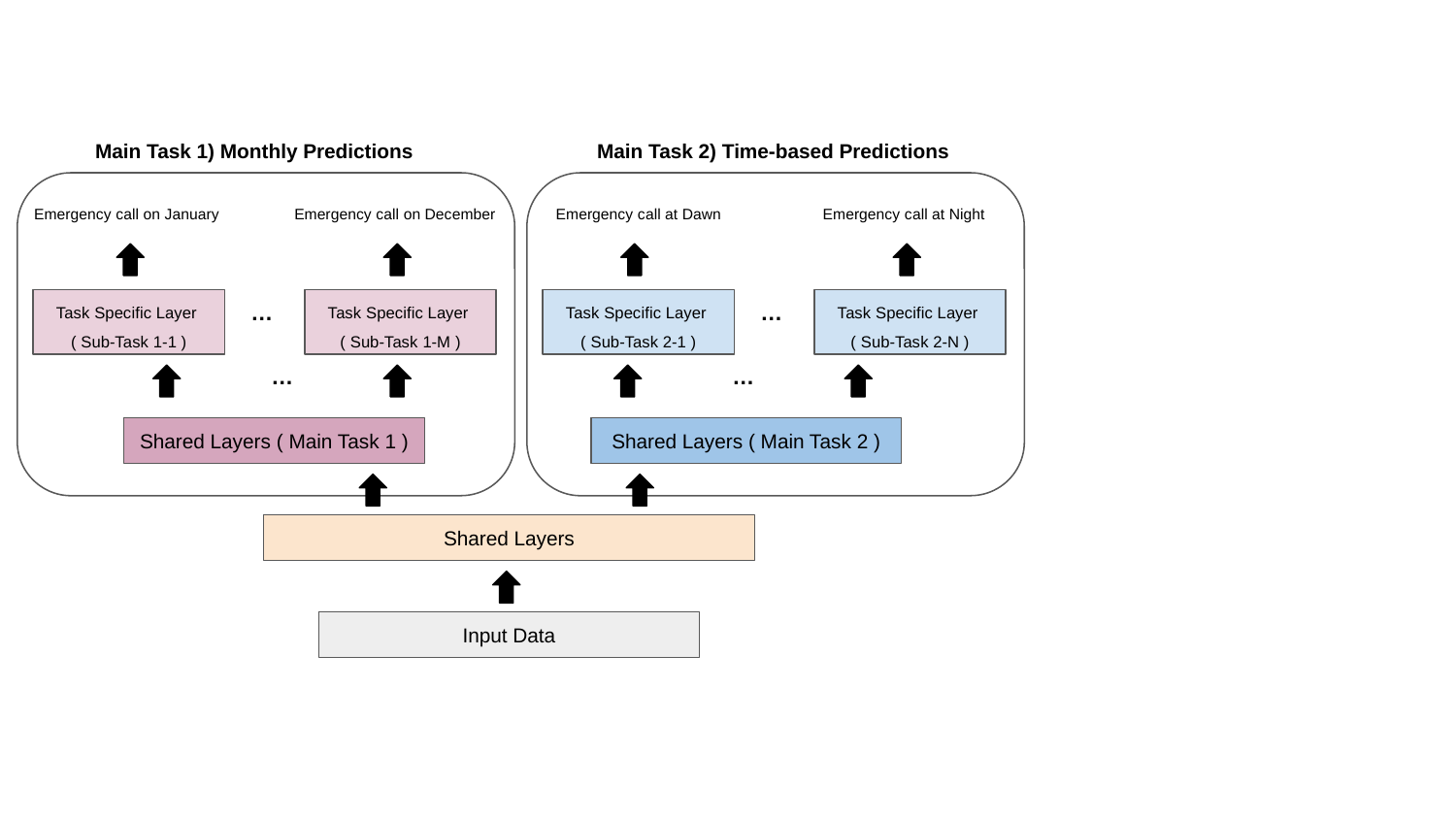

Main Task 1) Monthly Predictions
Main Task 2) Time-based Predictions

Emergency call on December
Emergency call on January
Emergency call at Dawn
Emergency call at Night

…
…
Task Specific Layer
( Sub-Task 1-1 )
Task Specific Layer
( Sub-Task 1-M )
Task Specific Layer
( Sub-Task 2-1 )
Task Specific Layer
( Sub-Task 2-N )
…
…

Shared Layers ( Main Task 1 )
Shared Layers ( Main Task 2 )

Shared Layers

Input Data